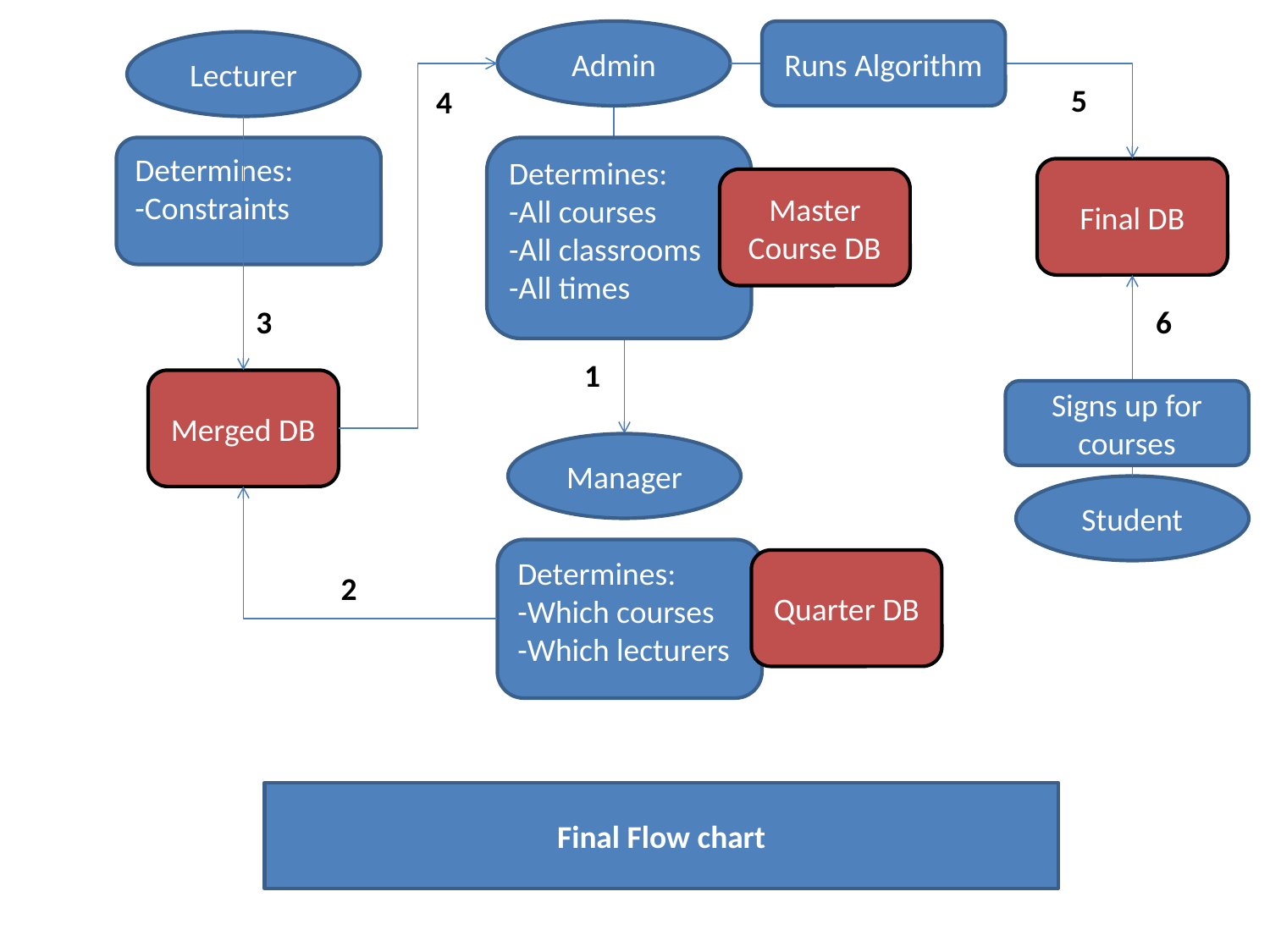

Admin
Runs Algorithm
Lecturer
5
4
Determines:
-Constraints
Determines:
-All courses
-All classrooms
-All times
Final DB
Master Course DB
3
6
1
Merged DB
Signs up for courses
Manager
Student
Determines:
-Which courses
-Which lecturers
Quarter DB
2
Final Flow chart